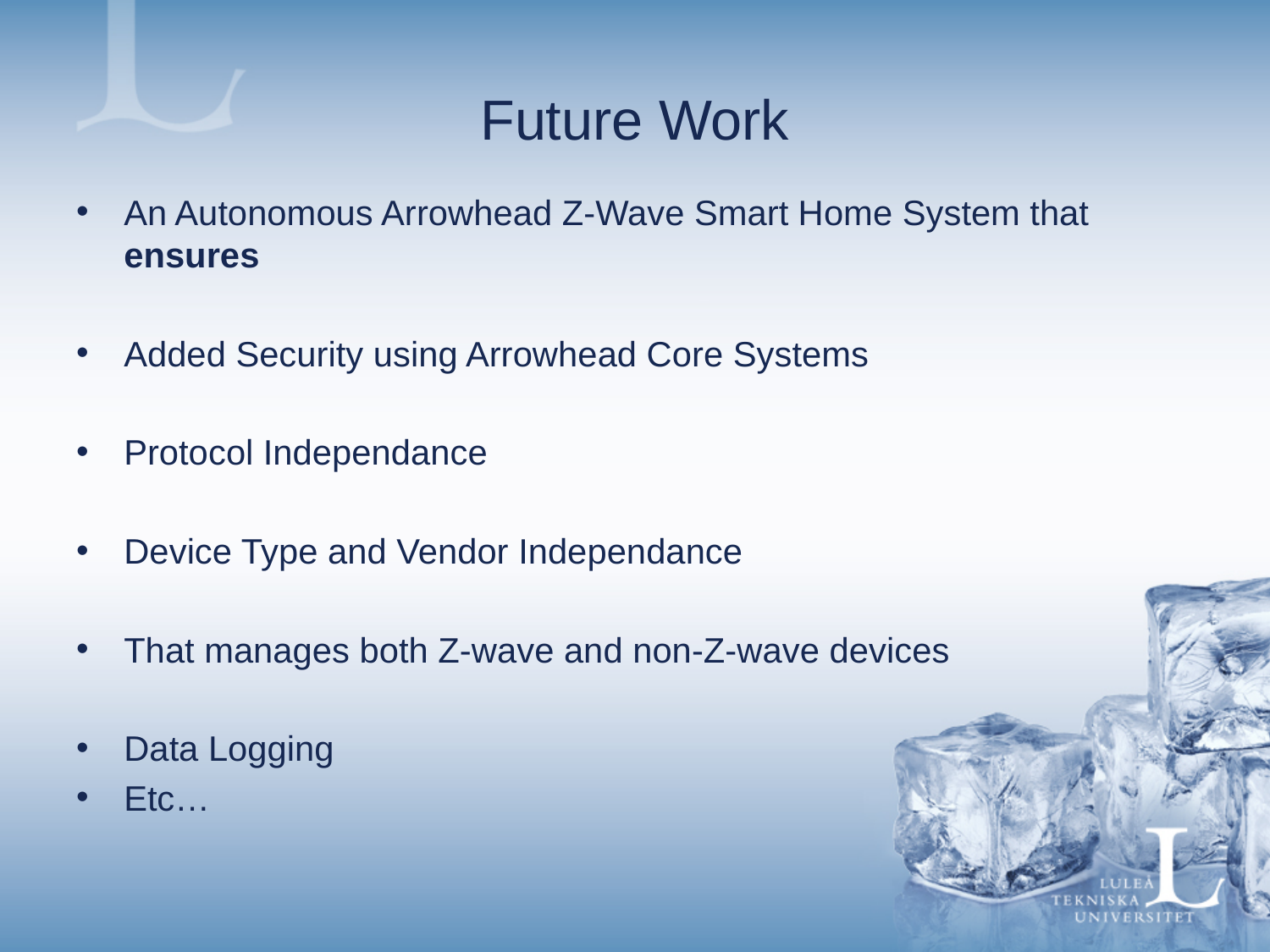

# Future Work
An Autonomous Arrowhead Z-Wave Smart Home System that ensures

Added Security using Arrowhead Core Systems

Protocol Independance

Device Type and Vendor Independance

That manages both Z-wave and non-Z-wave devices

Data Logging
Etc…